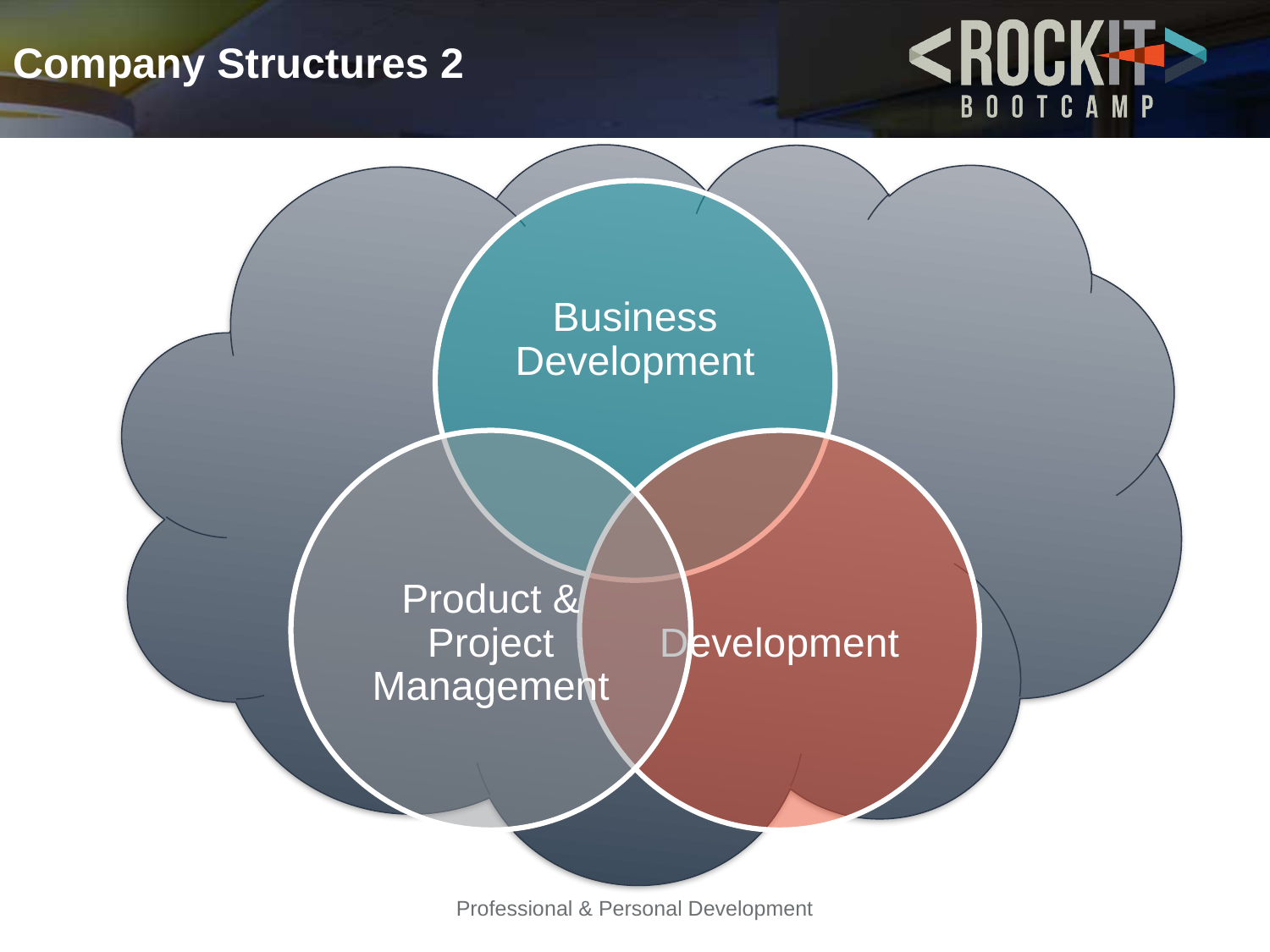

# Company Structures 2

Business Development
Development
Product & Project Management
Professional & Personal Development